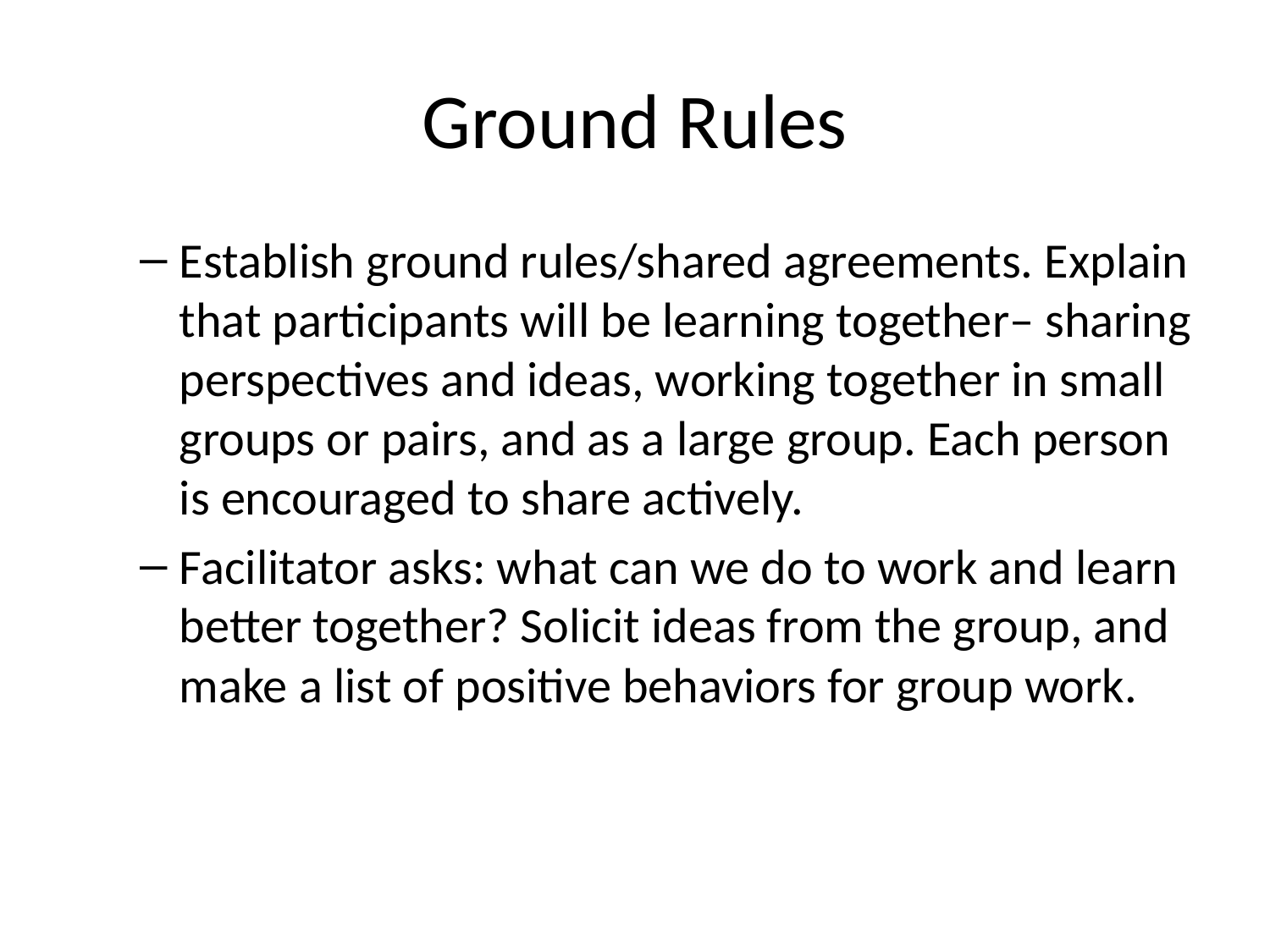

# Ground Rules
Establish ground rules/shared agreements. Explain that participants will be learning together– sharing perspectives and ideas, working together in small groups or pairs, and as a large group. Each person is encouraged to share actively.
Facilitator asks: what can we do to work and learn better together? Solicit ideas from the group, and make a list of positive behaviors for group work.